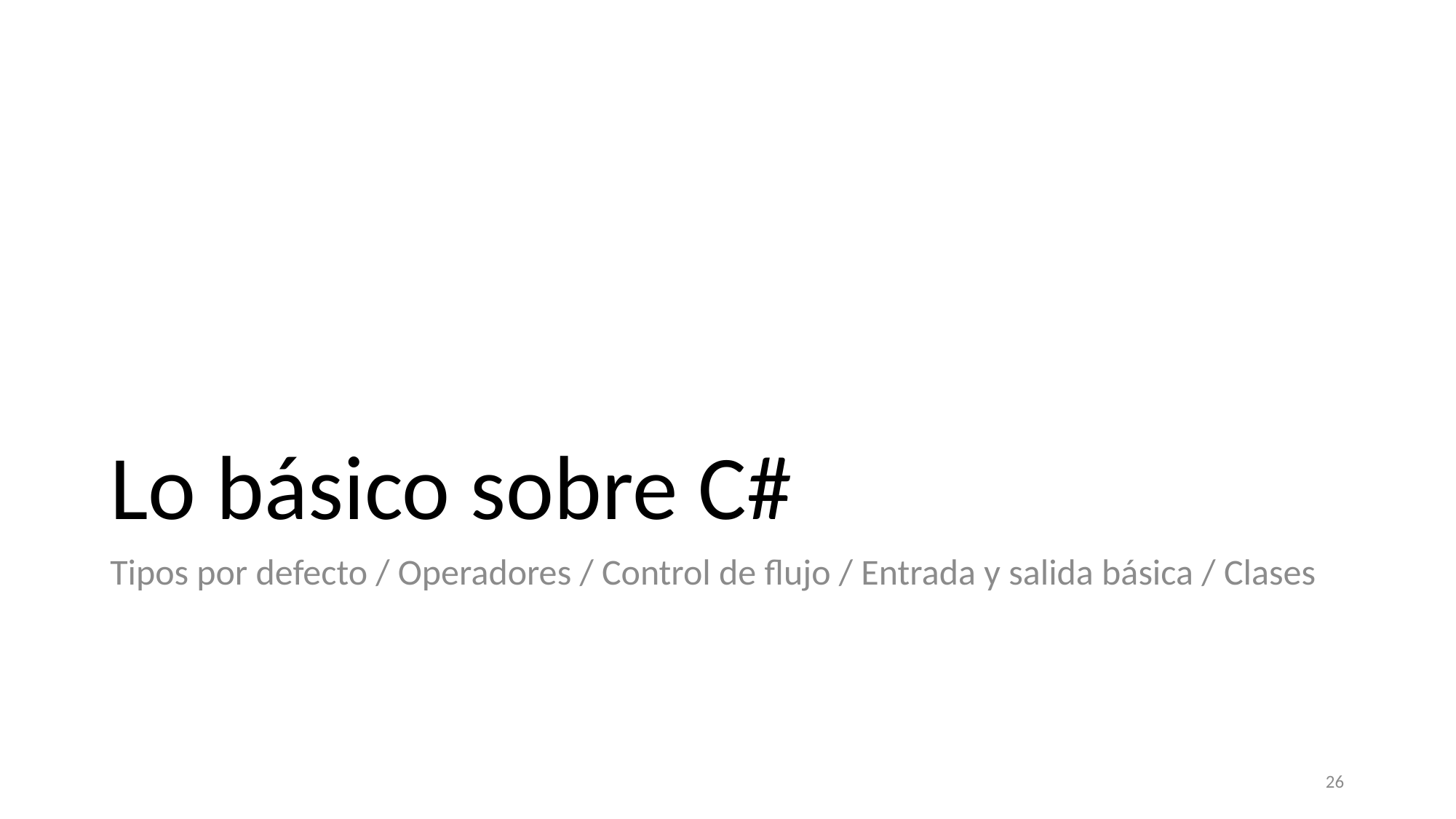

# Lo básico sobre C#
Tipos por defecto / Operadores / Control de flujo / Entrada y salida básica / Clases
26